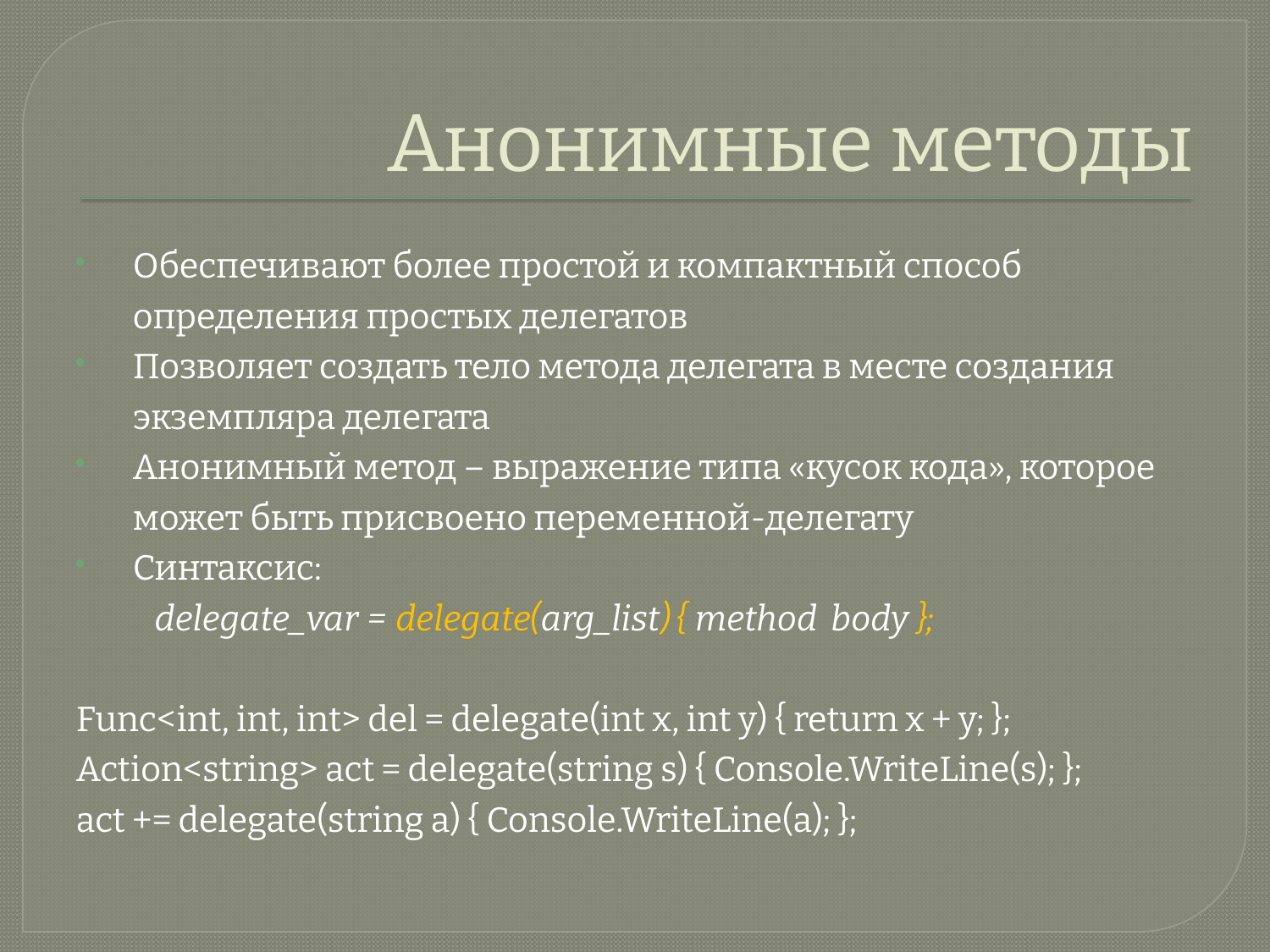

# Анонимные методы
Обеспечивают более простой и компактный способ определения простых делегатов
Позволяет создать тело метода делегата в месте создания экземпляра делегата
Анонимный метод – выражение типа «кусок кода», которое может быть присвоено переменной-делегату
Синтаксис:
	delegate_var = delegate(arg_list) { method  body };

Func<int, int, int> del = delegate(int x, int y) { return x + y; };
Action<string> act = delegate(string s) { Console.WriteLine(s); };
act += delegate(string a) { Console.WriteLine(a); };